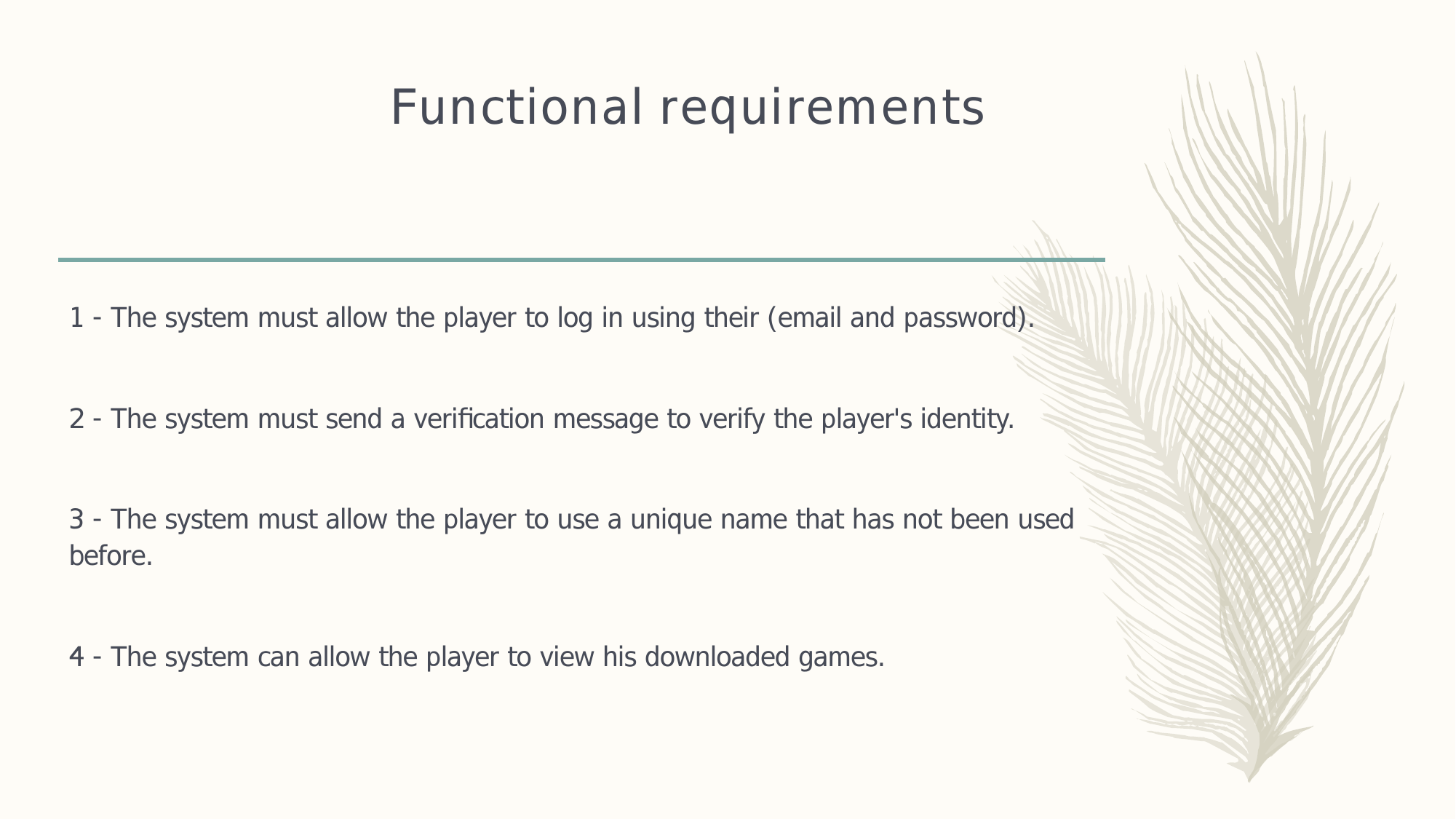

# Functional requirements
1 - The system must allow the player to log in using their (email and password).

2 - The system must send a verification message to verify the player's identity.

3 - The system must allow the player to use a unique name that has not been used before.

4 - The system can allow the player to view his downloaded games.